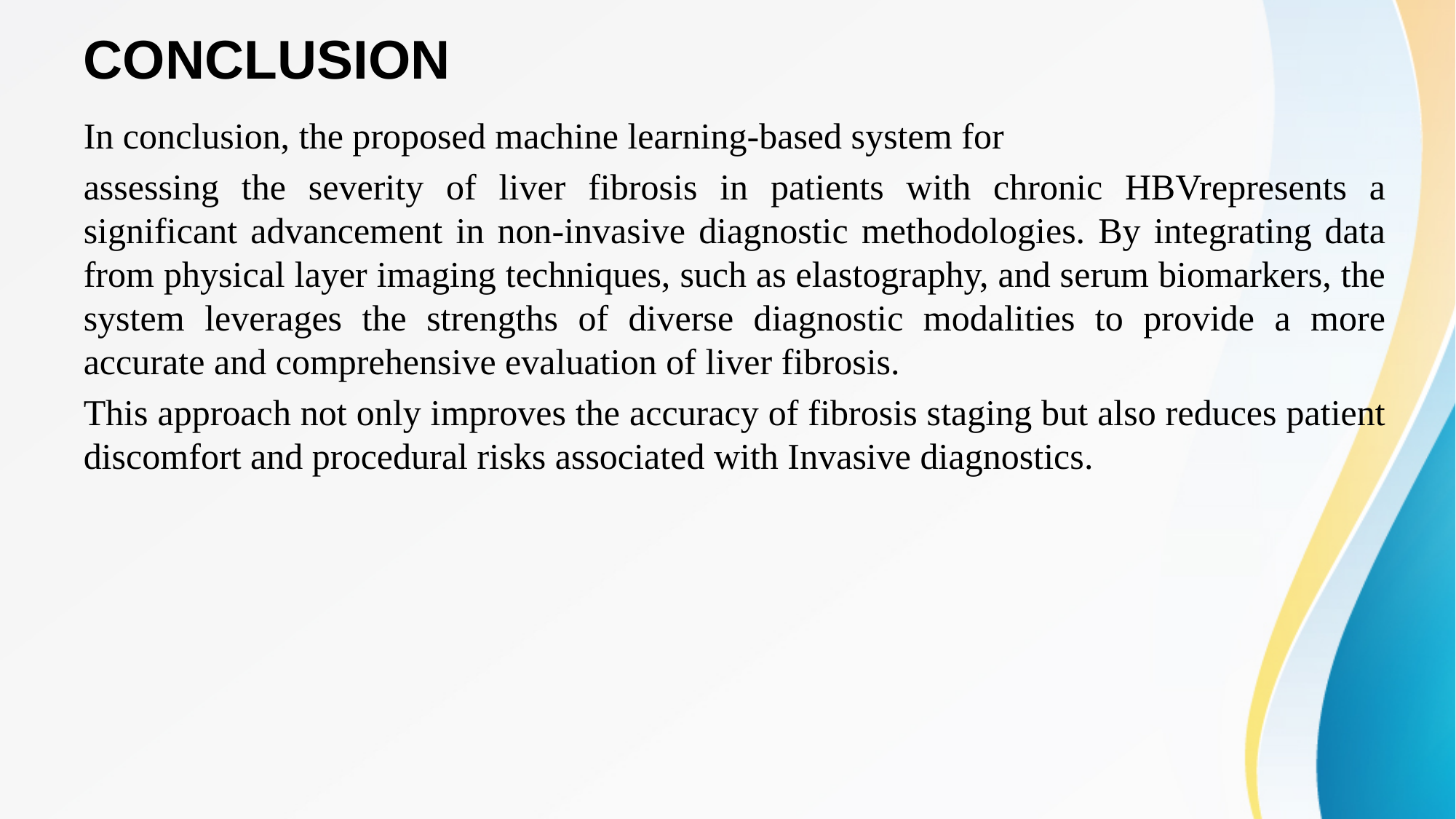

# CONCLUSION
In conclusion, the proposed machine learning-based system for
assessing the severity of liver fibrosis in patients with chronic HBVrepresents a significant advancement in non-invasive diagnostic methodologies. By integrating data from physical layer imaging techniques, such as elastography, and serum biomarkers, the system leverages the strengths of diverse diagnostic modalities to provide a more accurate and comprehensive evaluation of liver fibrosis.
This approach not only improves the accuracy of fibrosis staging but also reduces patient discomfort and procedural risks associated with Invasive diagnostics.